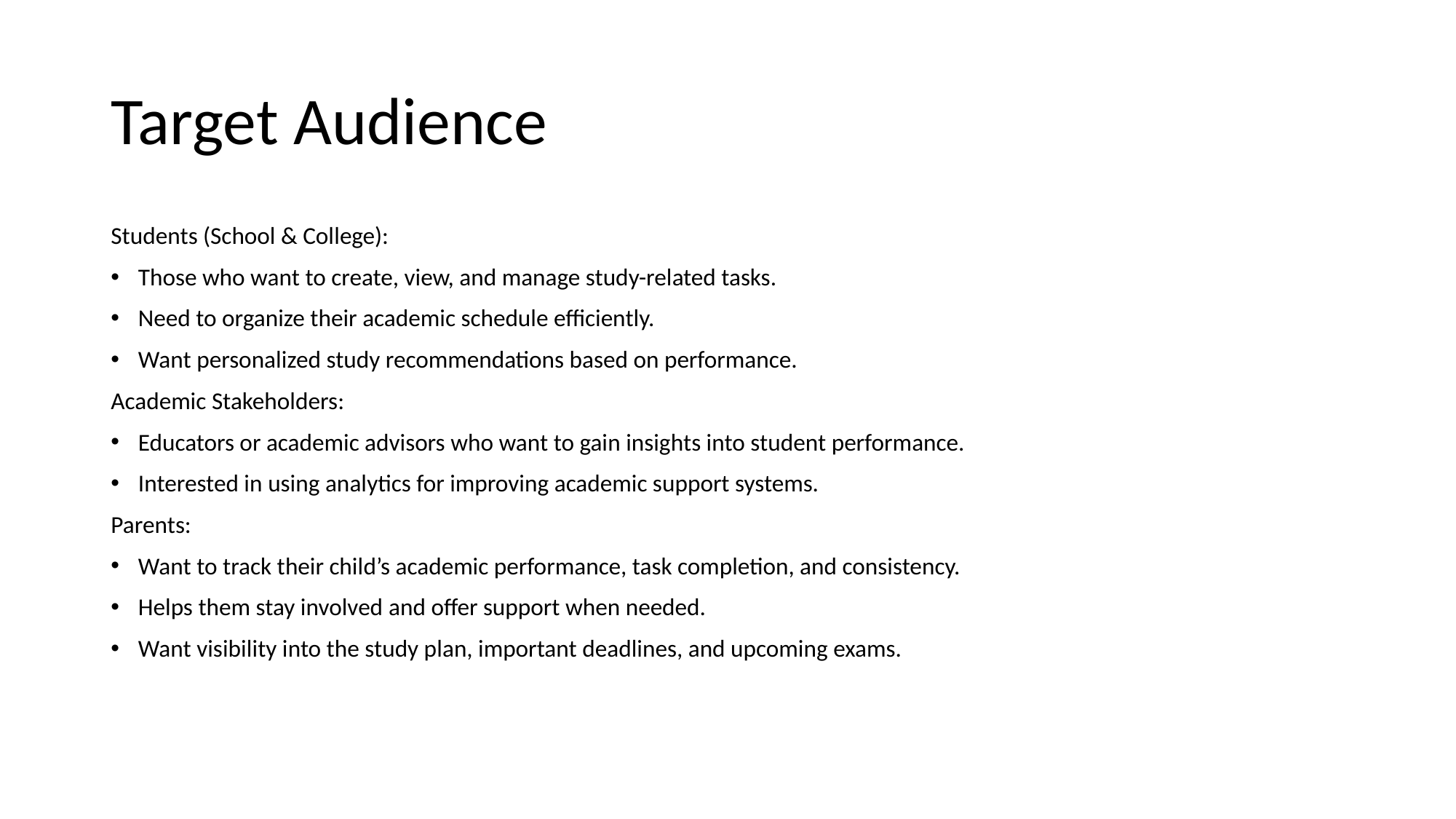

Parents want to track their child’s academic performance, task completion, and consistency.

# Target Audience
Students (School & College):
Those who want to create, view, and manage study-related tasks.
Need to organize their academic schedule efficiently.
Want personalized study recommendations based on performance.
Academic Stakeholders:
Educators or academic advisors who want to gain insights into student performance.
Interested in using analytics for improving academic support systems.
Parents:
Want to track their child’s academic performance, task completion, and consistency.
Helps them stay involved and offer support when needed.
Want visibility into the study plan, important deadlines, and upcoming exams.